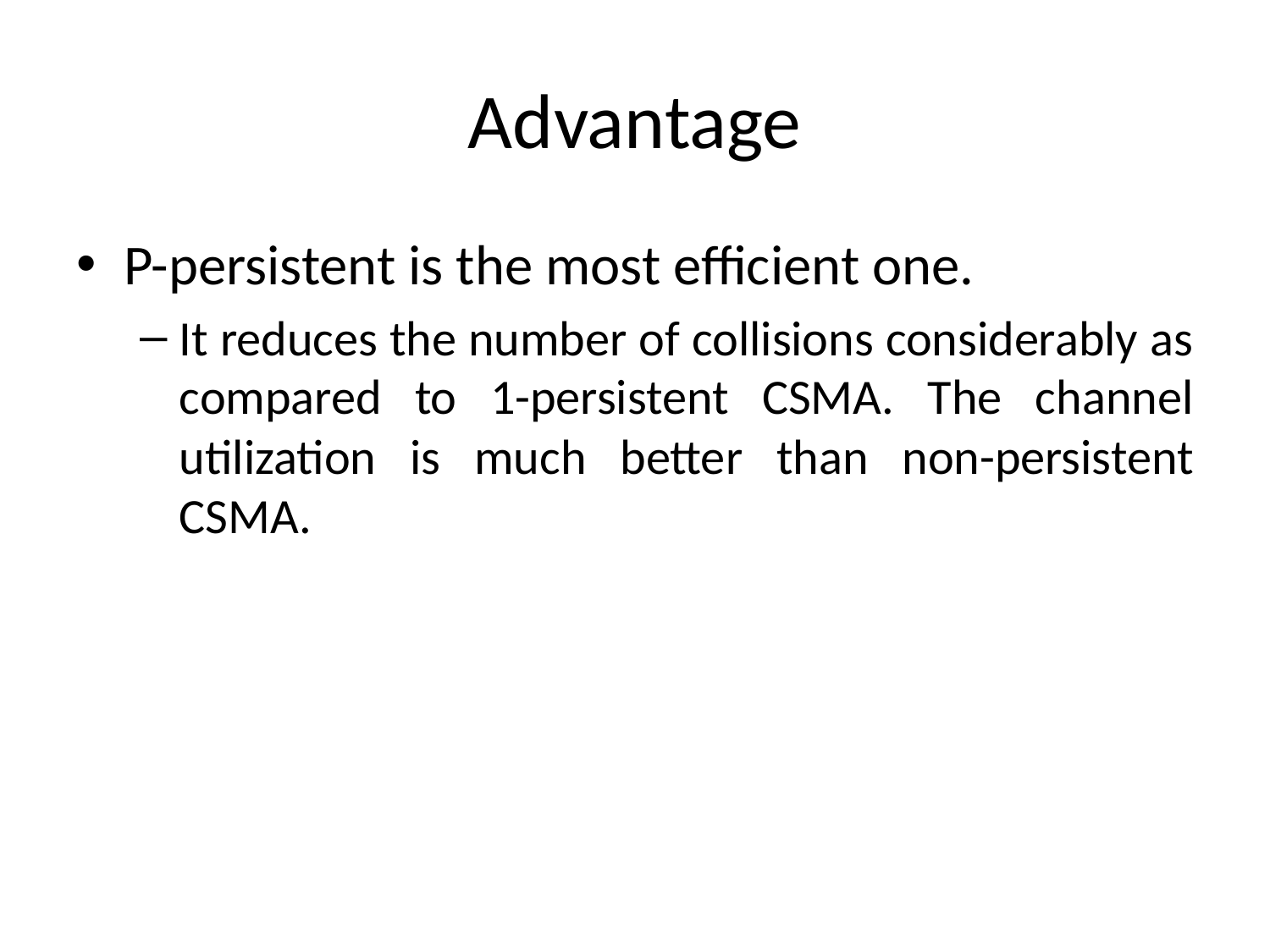

# Advantage
P-persistent is the most efficient one.
It reduces the number of collisions considerably as compared to 1-persistent CSMA. The channel utilization is much better than non-persistent CSMA.